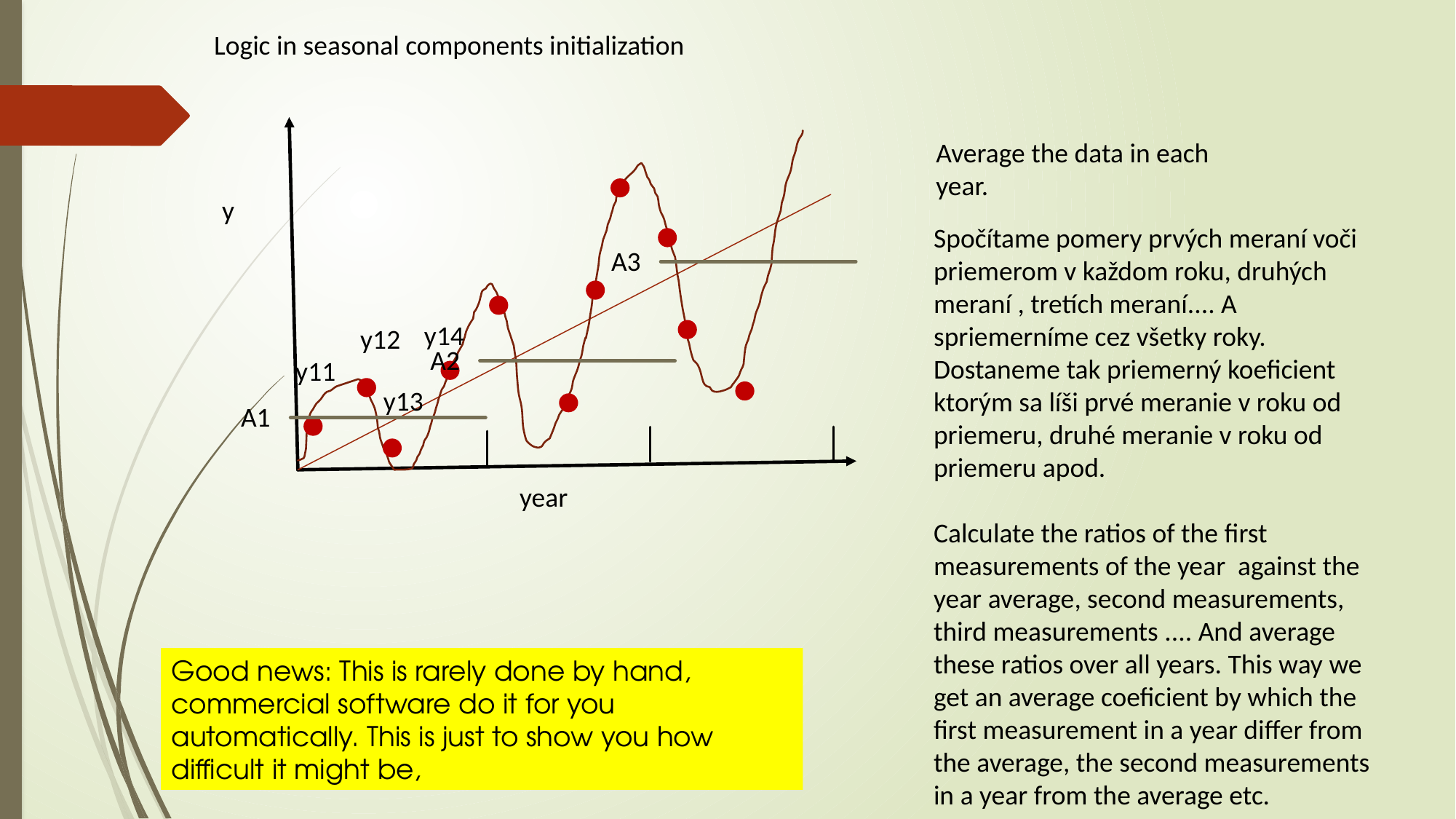

Logic in seasonal components initialization

y

y14
y12

y11

y13

year
Average the data in each year.
Spočítame pomery prvých meraní voči priemerom v každom roku, druhých meraní , tretích meraní.... A spriemerníme cez všetky roky. Dostaneme tak priemerný koeficient ktorým sa líši prvé meranie v roku od priemeru, druhé meranie v roku od priemeru apod.

Calculate the ratios of the first measurements of the year  against the year average, second measurements, third measurements .... And average these ratios over all years. This way we get an average coeficient by which the first measurement in a year differ from the average, the second measurements in a year from the average etc.
A3
A2
A1
Good news: This is rarely done by hand, commercial software do it for you automatically. This is just to show you how difficult it might be,